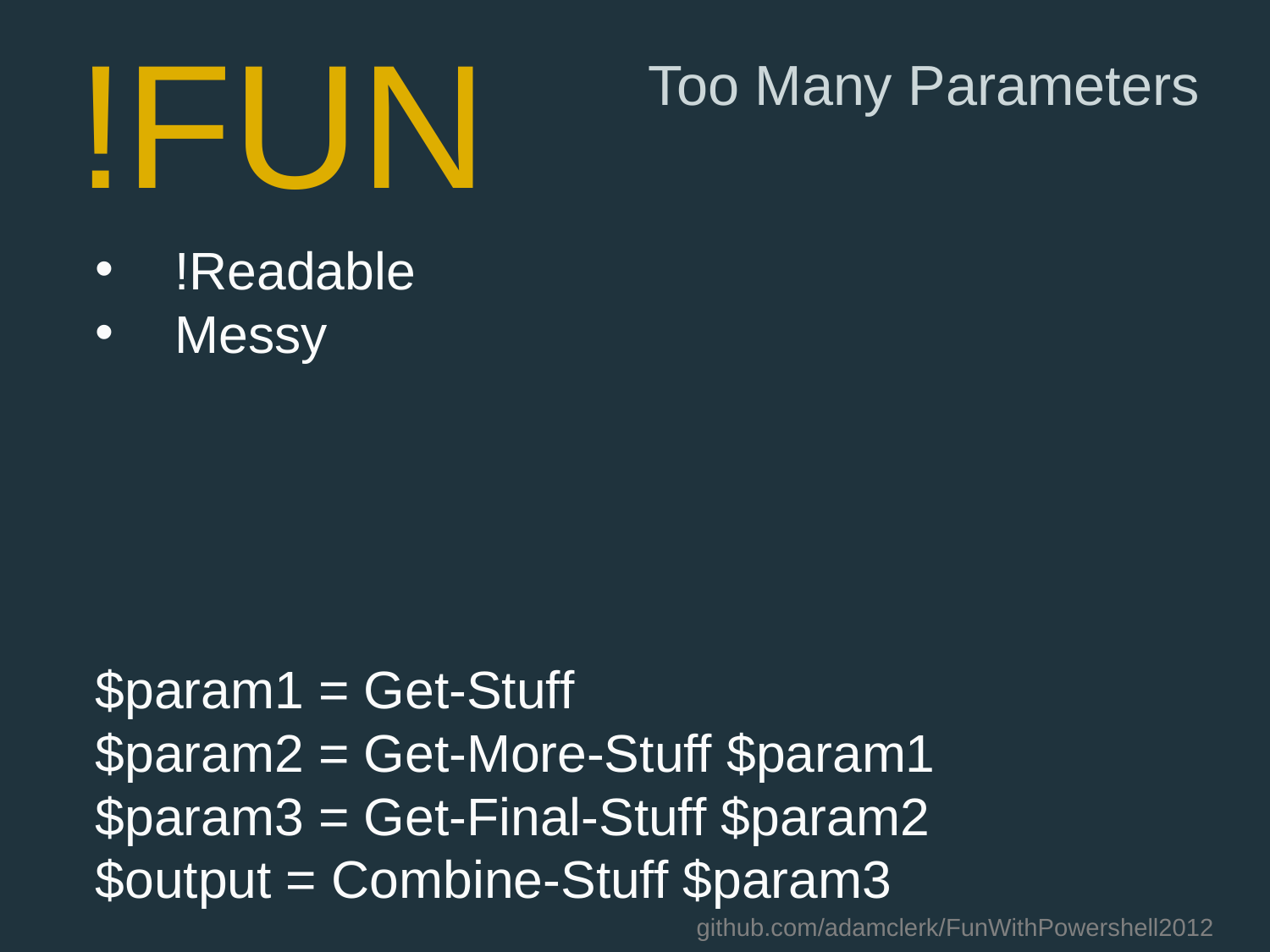

# !FUN
Too Many Parameters
!Readable
Messy
$param1 = Get-Stuff
$param2 = Get-More-Stuff $param1
$param3 = Get-Final-Stuff $param2
$output = Combine-Stuff $param3
github.com/adamclerk/FunWithPowershell2012